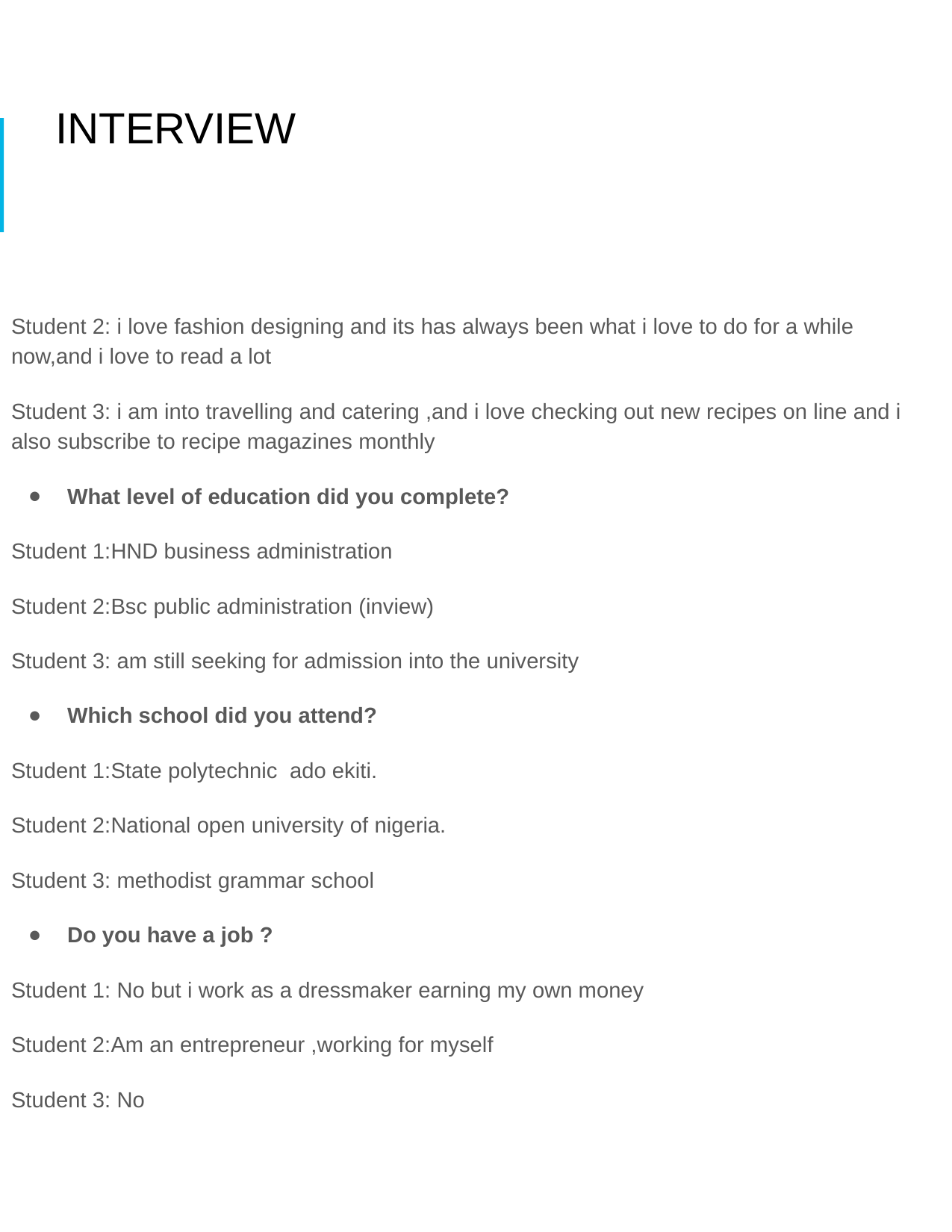

# INTERVIEW
Student 2: i love fashion designing and its has always been what i love to do for a while now,and i love to read a lot
Student 3: i am into travelling and catering ,and i love checking out new recipes on line and i also subscribe to recipe magazines monthly
What level of education did you complete?
Student 1:HND business administration
Student 2:Bsc public administration (inview)
Student 3: am still seeking for admission into the university
Which school did you attend?
Student 1:State polytechnic  ado ekiti.
Student 2:National open university of nigeria.
Student 3: methodist grammar school
Do you have a job ?
Student 1: No but i work as a dressmaker earning my own money
Student 2:Am an entrepreneur ,working for myself
Student 3: No